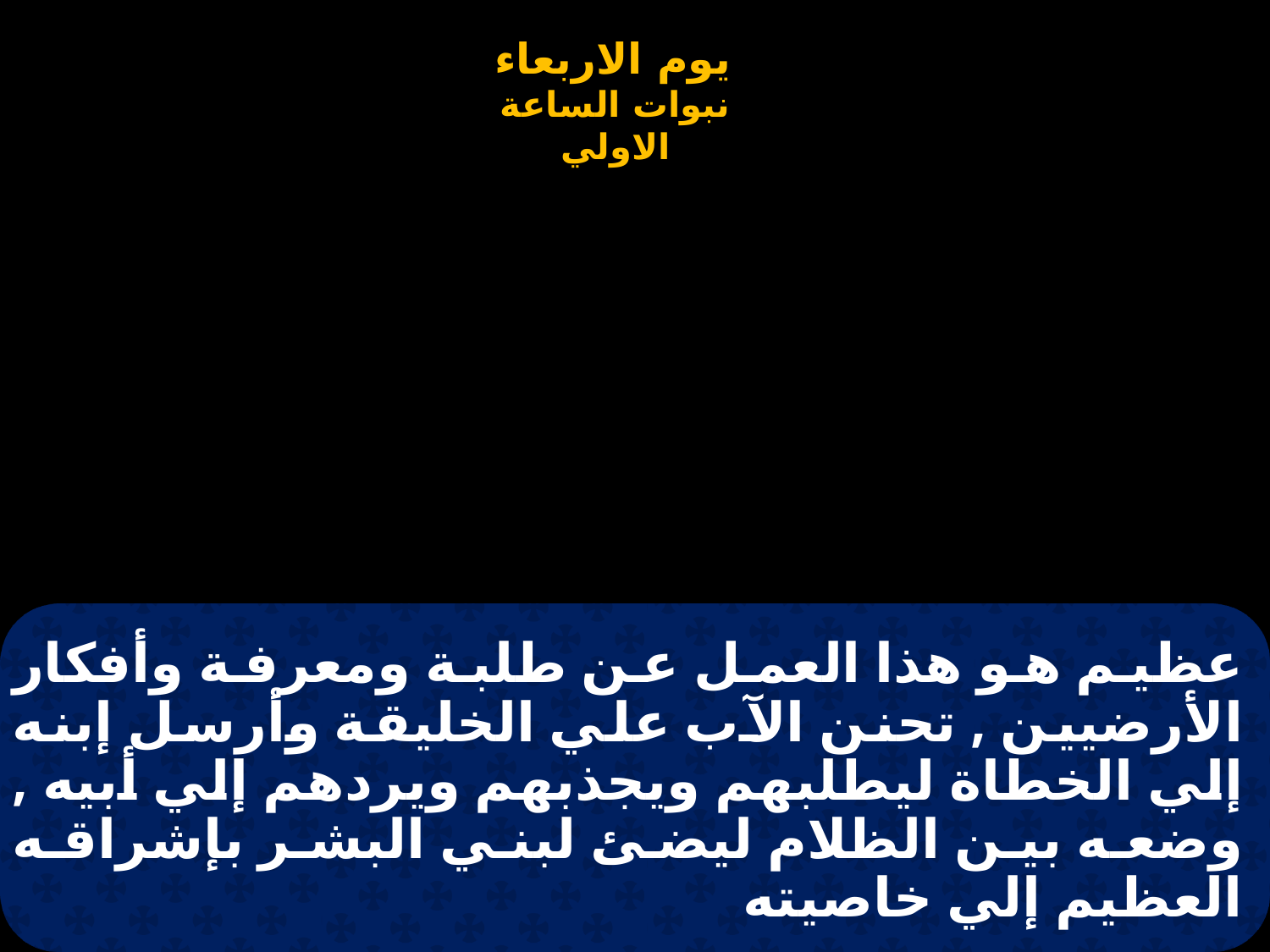

# عظيم هو هذا العمل عن طلبة ومعرفة وأفكار الأرضيين , تحنن الآب علي الخليقة وأرسل إبنه إلي الخطاة ليطلبهم ويجذبهم ويردهم إلي أبيه , وضعه بين الظلام ليضئ لبني البشر بإشراقه العظيم إلي خاصيته